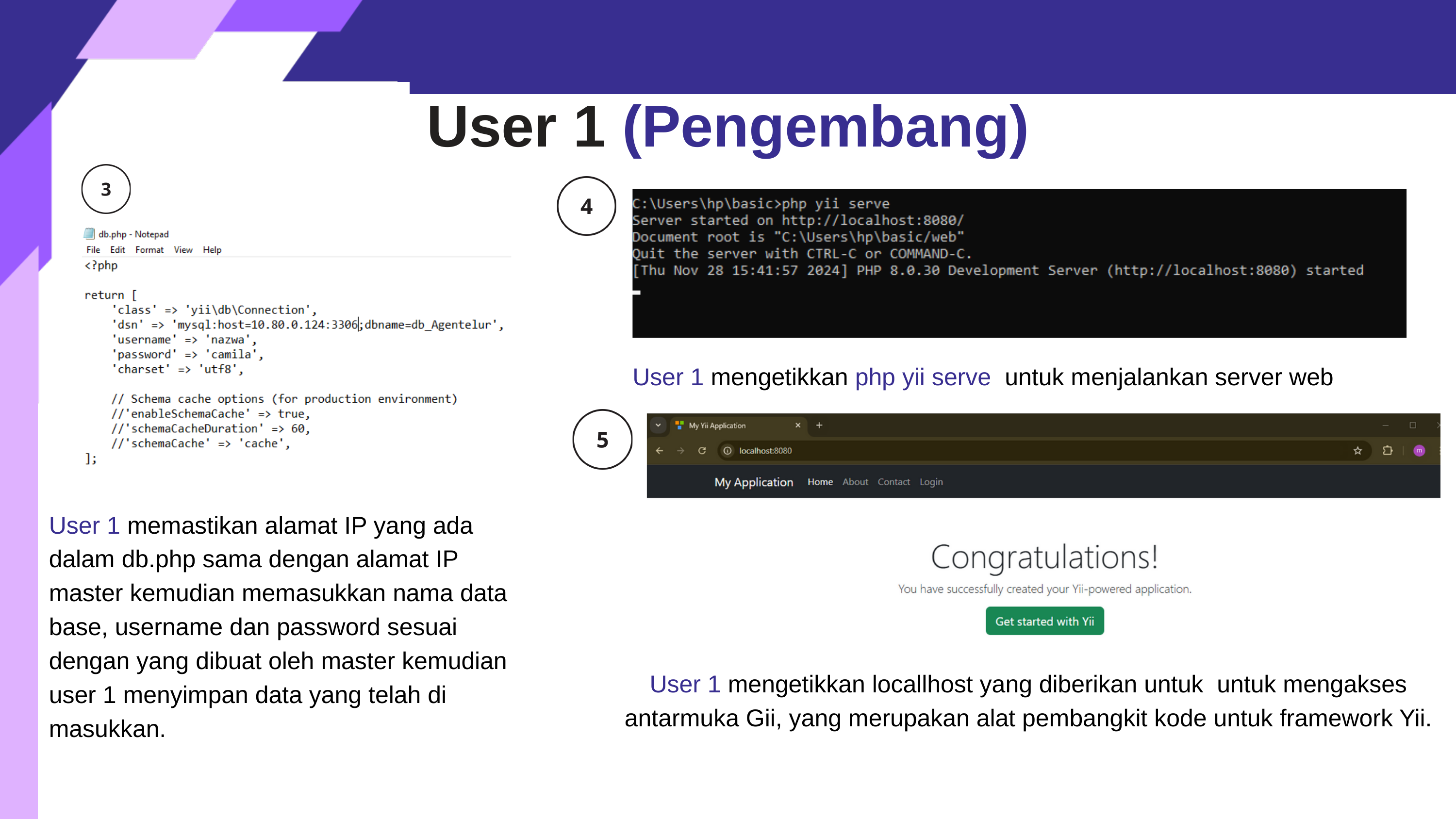

User 1 (Pengembang)

User 1 mengetikkan php yii serve  untuk menjalankan server web

User 1 memastikan alamat IP yang ada dalam db.php sama dengan alamat IP master kemudian memasukkan nama data base, username dan password sesuai dengan yang dibuat oleh master kemudian user 1 menyimpan data yang telah di masukkan.
User 1 mengetikkan locallhost yang diberikan untuk  untuk mengakses antarmuka Gii, yang merupakan alat pembangkit kode untuk framework Yii.